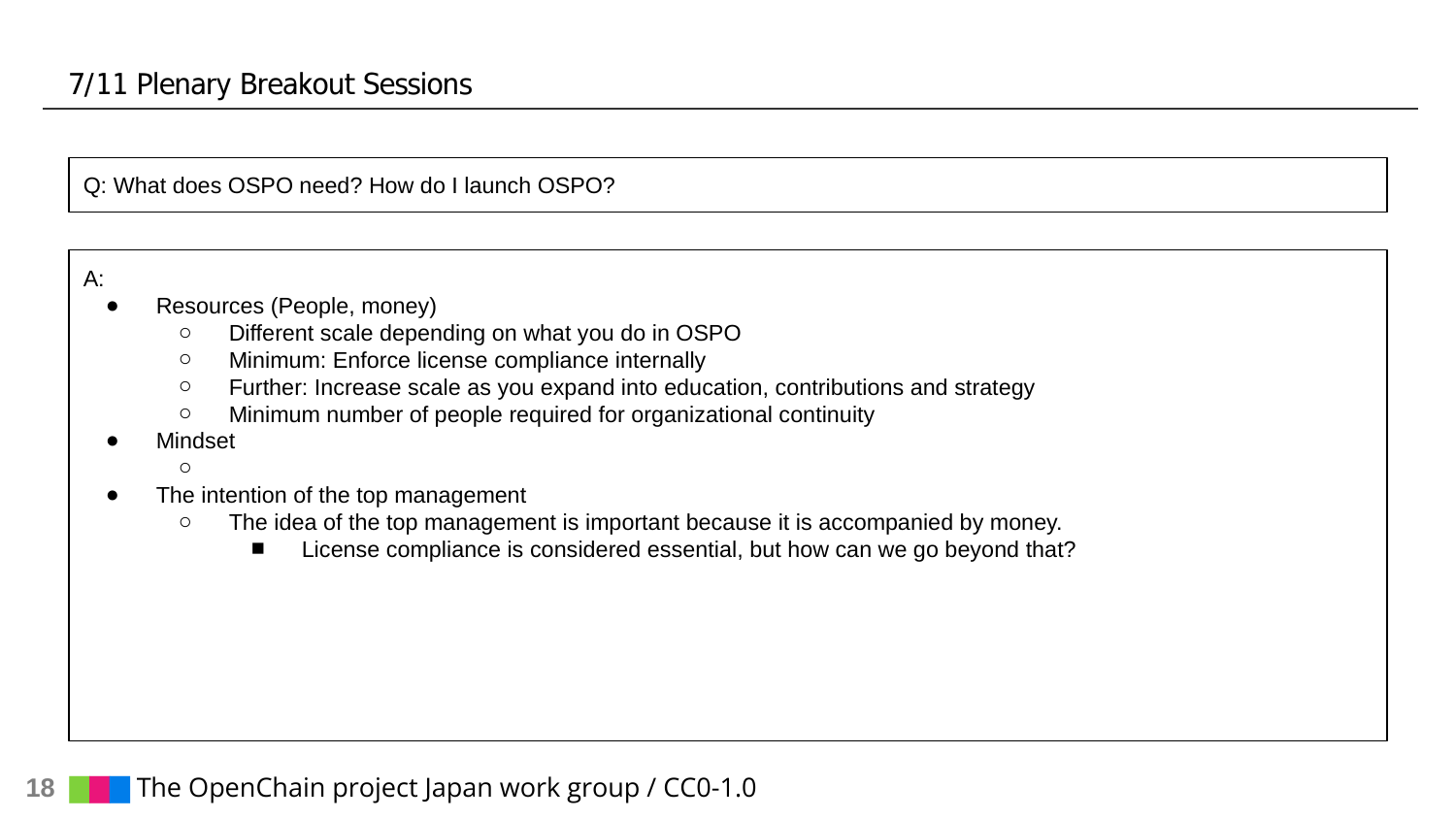

# 7/11 Plenary Breakout Sessions
Q: What does OSPO need? How do I launch OSPO?
A:
Resources (People, money)
Different scale depending on what you do in OSPO
Minimum: Enforce license compliance internally
Further: Increase scale as you expand into education, contributions and strategy
Minimum number of people required for organizational continuity
Mindset

The intention of the top management
The idea of the top management is important because it is accompanied by money.
License compliance is considered essential, but how can we go beyond that?